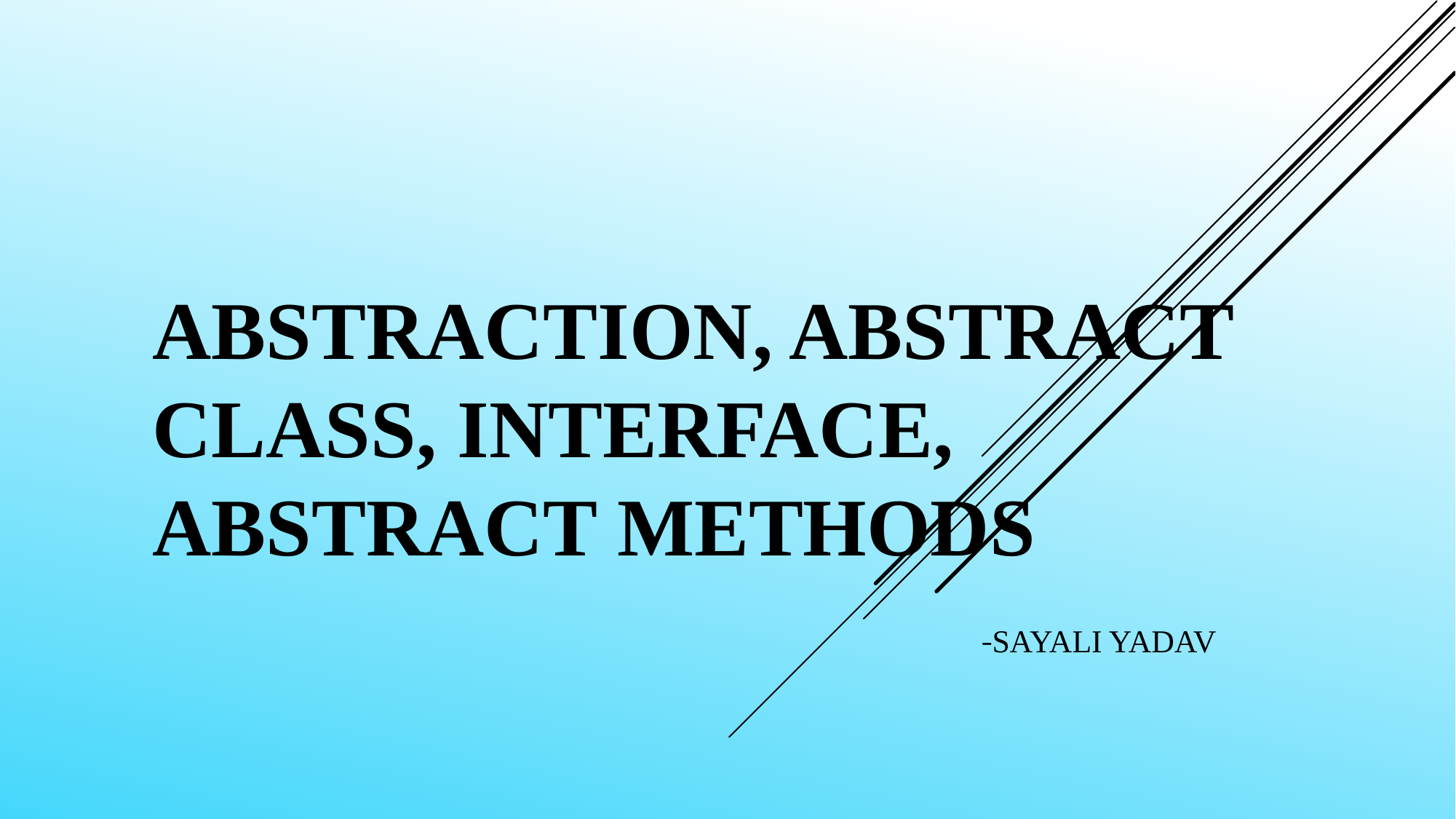

# Abstraction, abstract class, interface, abstract methods
-SAYALI YADAV